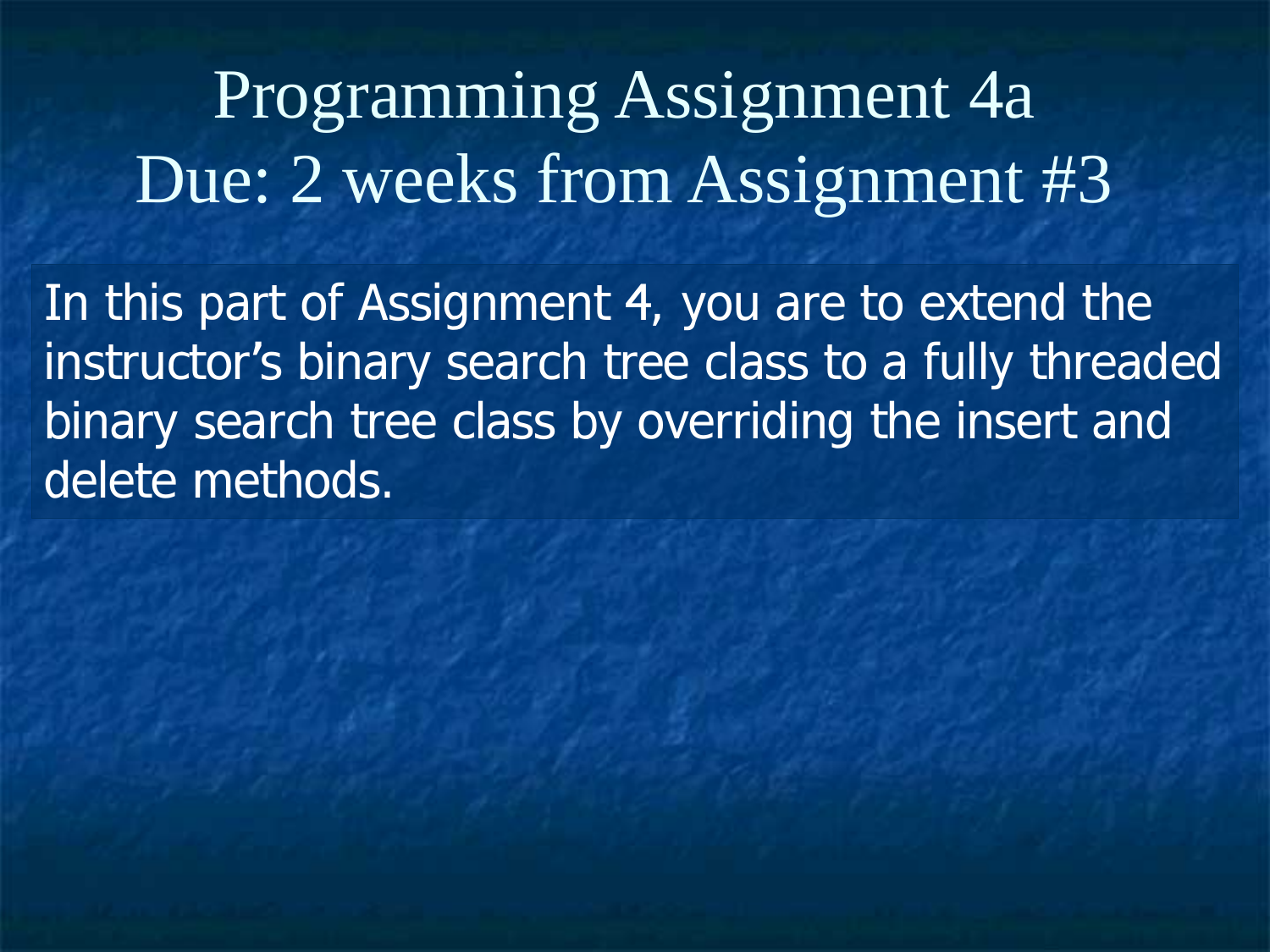

Programming Assignment 4a
Due: 2 weeks from Assignment #3
In this part of Assignment 4, you are to extend the instructor’s binary search tree class to a fully threaded binary search tree class by overriding the insert and delete methods.